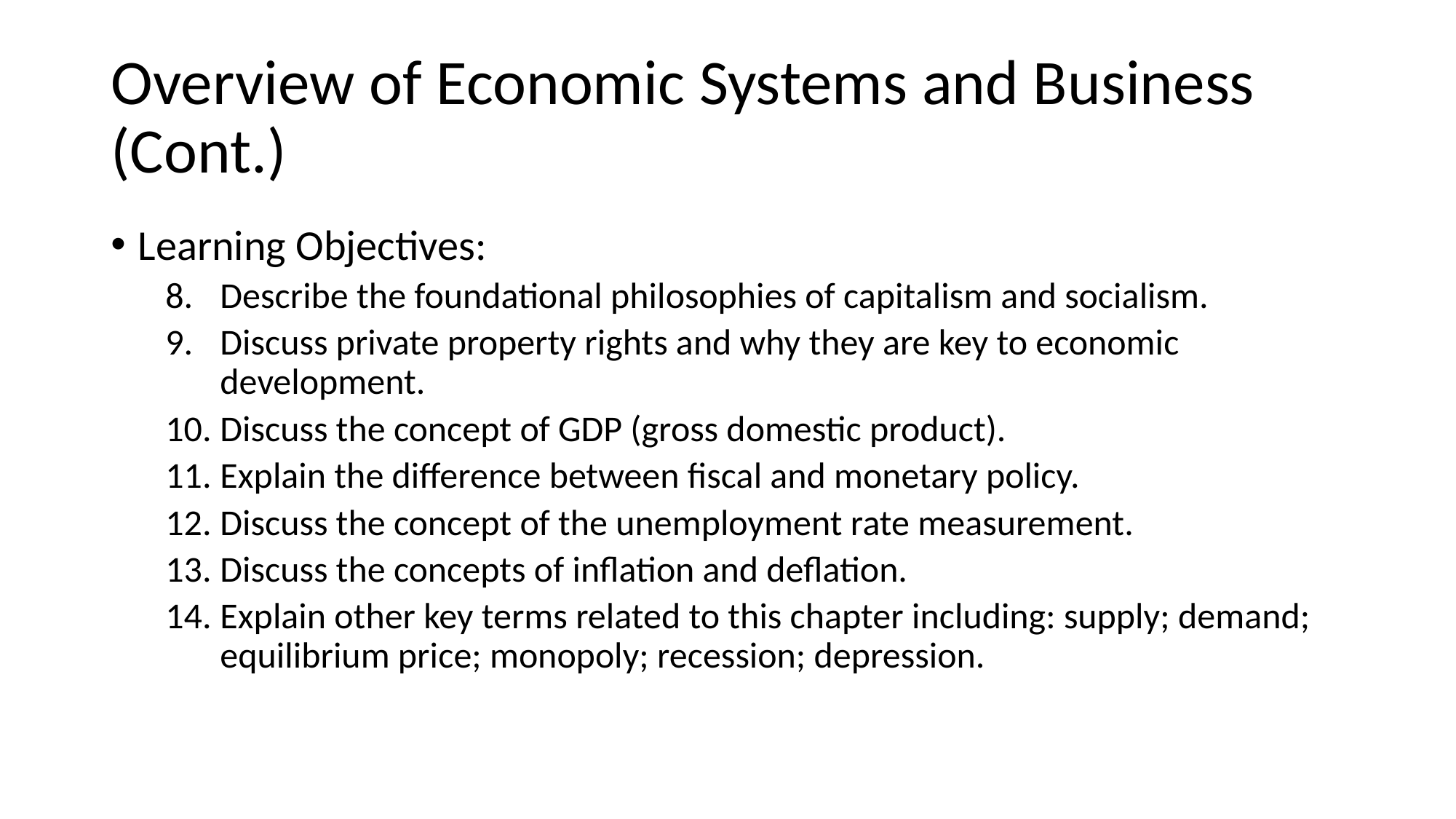

# Overview of Economic Systems and Business (Cont.)
Learning Objectives:
Describe the foundational philosophies of capitalism and socialism.
Discuss private property rights and why they are key to economic development.
Discuss the concept of GDP (gross domestic product).
Explain the difference between fiscal and monetary policy.
Discuss the concept of the unemployment rate measurement.
Discuss the concepts of inflation and deflation.
Explain other key terms related to this chapter including: supply; demand; equilibrium price; monopoly; recession; depression.